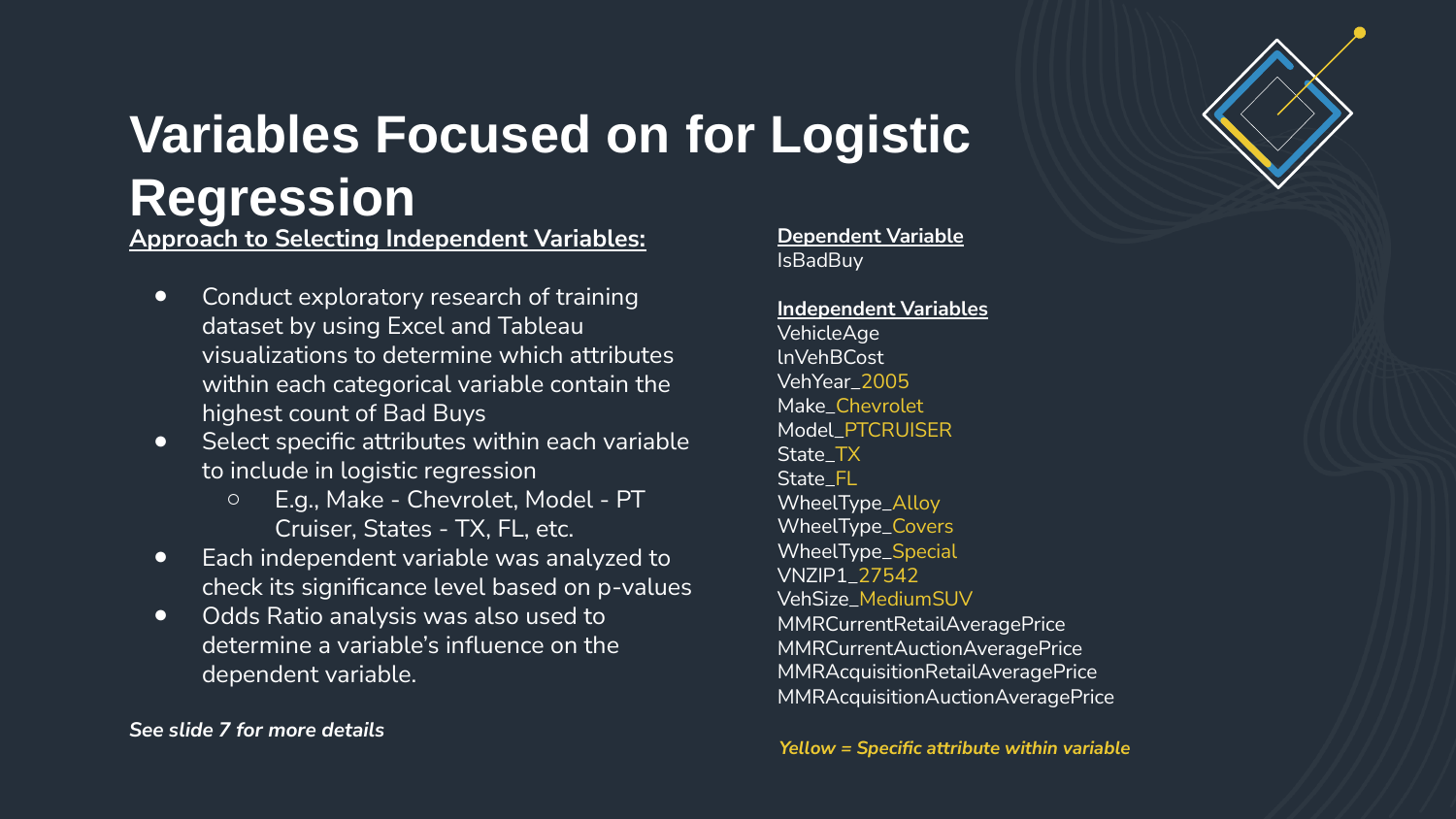

# Variables Focused on for Logistic Regression
Approach to Selecting Independent Variables:

Conduct exploratory research of training dataset by using Excel and Tableau visualizations to determine which attributes within each categorical variable contain the highest count of Bad Buys
Select specific attributes within each variable to include in logistic regression
E.g., Make - Chevrolet, Model - PT Cruiser, States - TX, FL, etc.
Each independent variable was analyzed to check its significance level based on p-values
Odds Ratio analysis was also used to determine a variable’s influence on the dependent variable.

See slide 7 for more details

Dependent Variable
IsBadBuy

Independent Variables
VehicleAge
lnVehBCost
VehYear_2005
Make_Chevrolet
Model_PTCRUISER
State_TX
State_FL
WheelType_Alloy
WheelType_Covers
WheelType_Special
VNZIP1_27542
VehSize_MediumSUV
MMRCurrentRetailAveragePrice
MMRCurrentAuctionAveragePrice
MMRAcquisitionRetailAveragePrice
MMRAcquisitionAuctionAveragePrice

Yellow = Specific attribute within variable